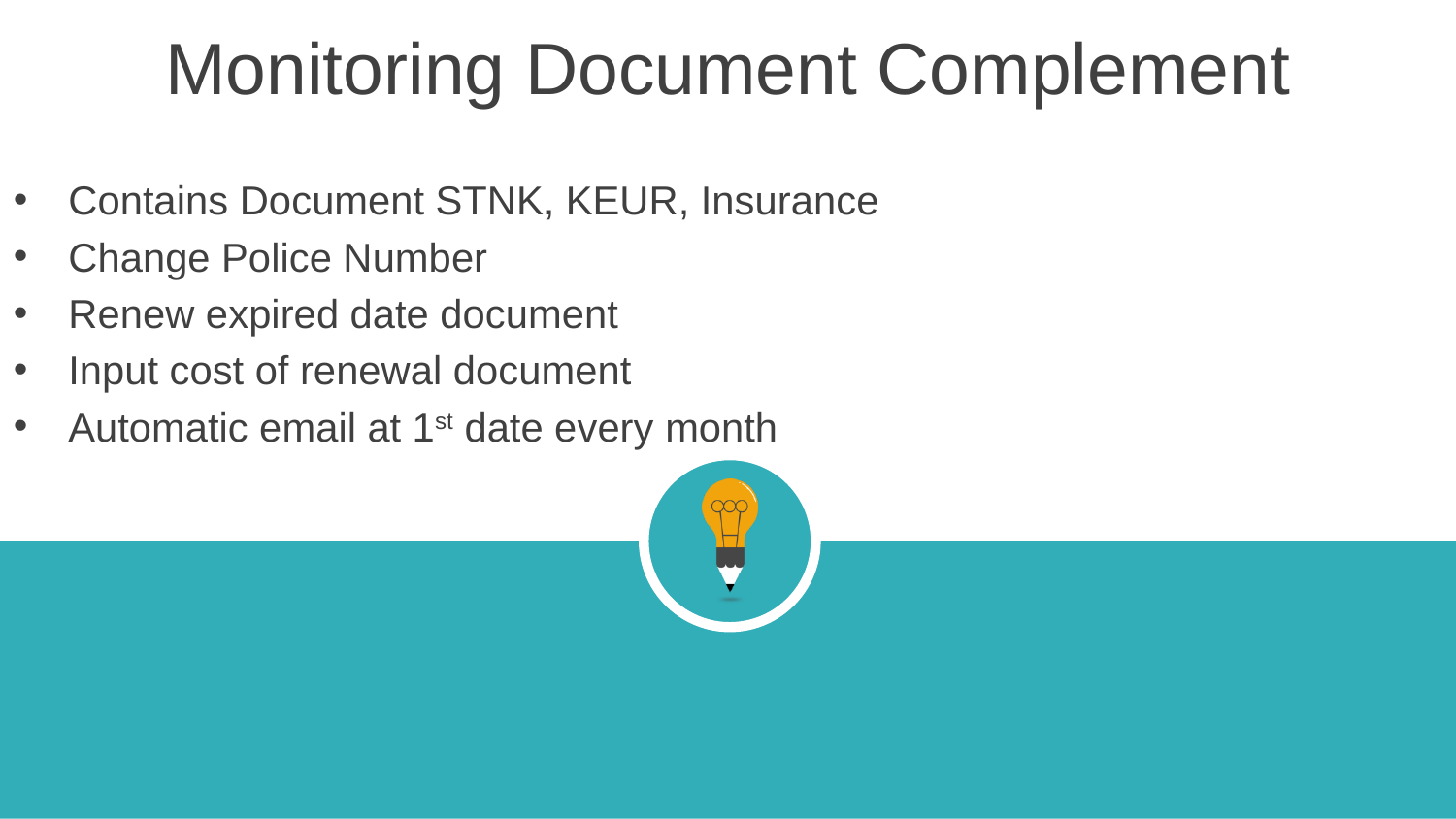

Monitoring Document Complement
Contains Document STNK, KEUR, Insurance
Change Police Number
Renew expired date document
Input cost of renewal document
Automatic email at 1st date every month